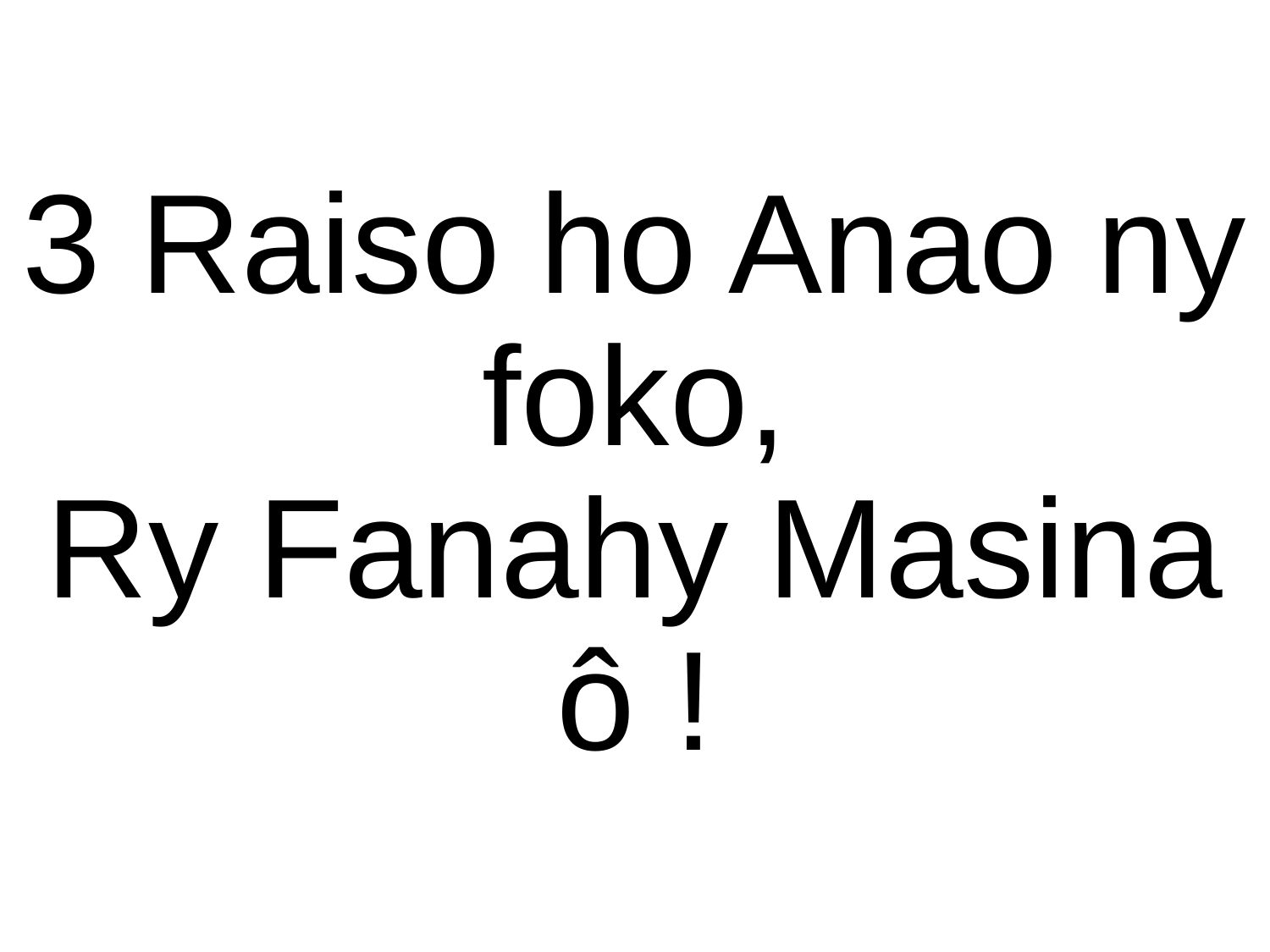

3 Raiso ho Anao ny foko,
Ry Fanahy Masina ô !